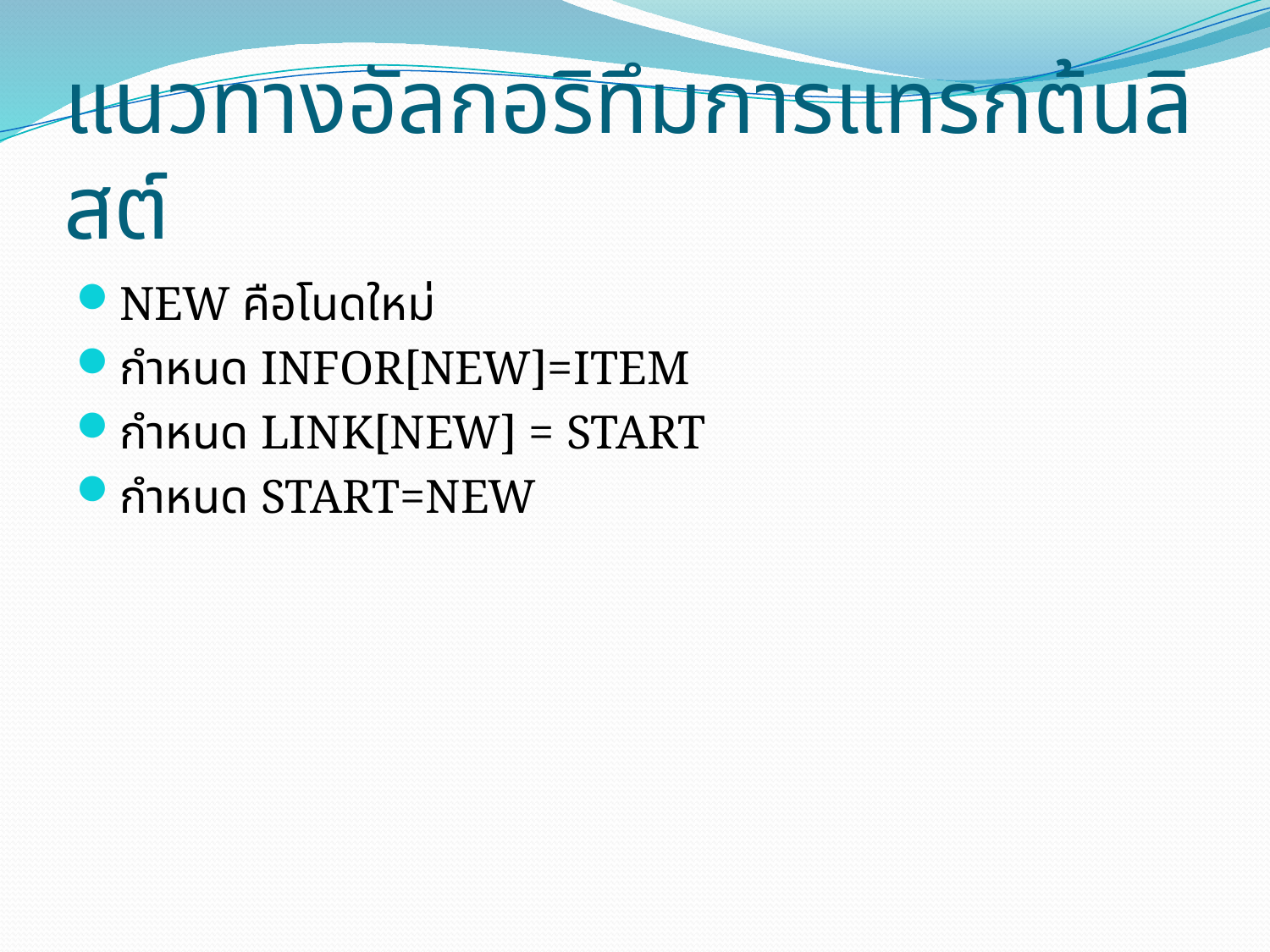

# แนวทางอัลกอริทึมการแทรกต้นลิสต์
NEW คือโนดใหม่
กำหนด INFOR[NEW]=ITEM
กำหนด LINK[NEW] = START
กำหนด START=NEW